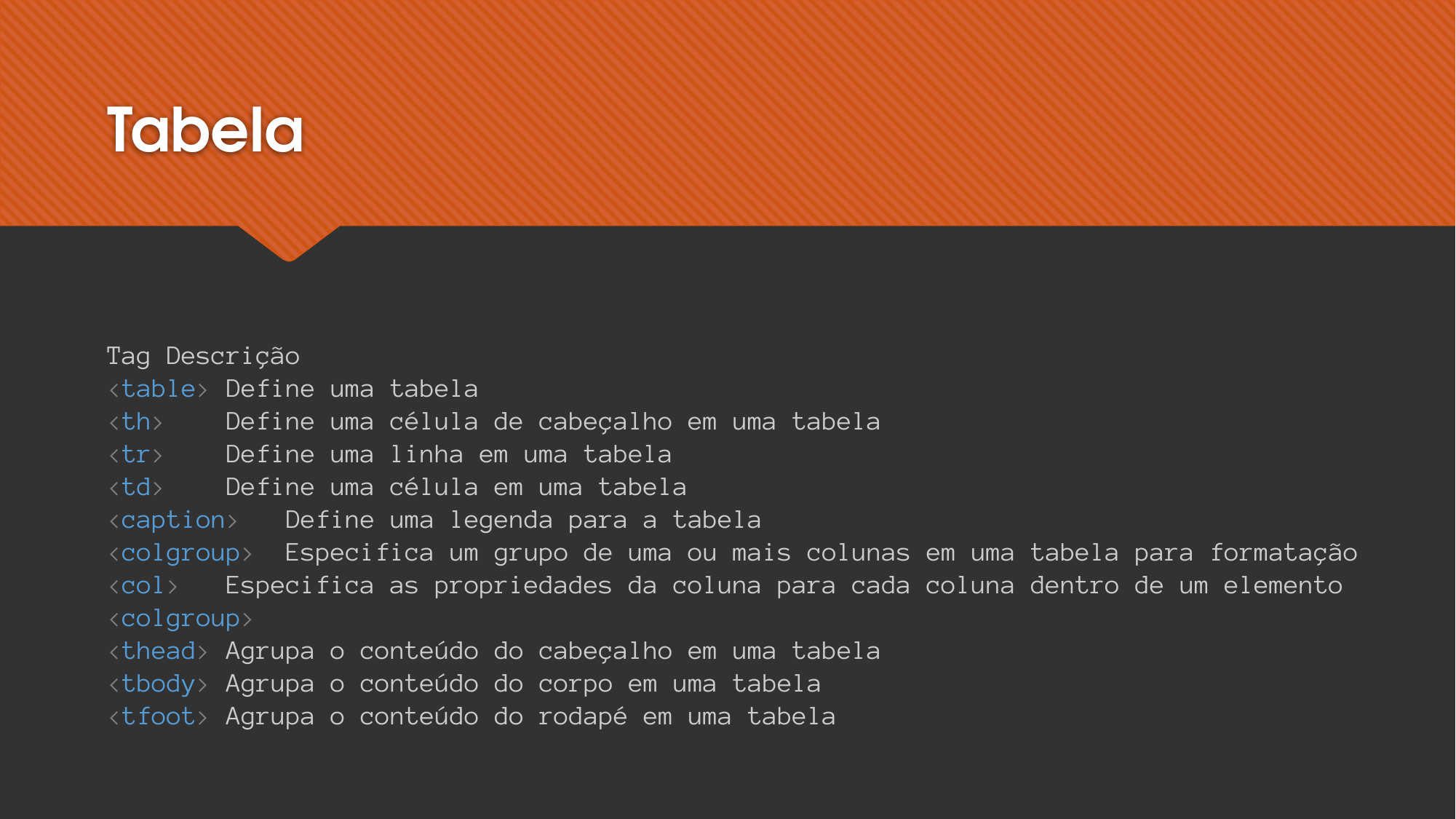

# Tabela
Tag Descrição
<table> Define uma tabela
<th>    Define uma célula de cabeçalho em uma tabela
<tr>    Define uma linha em uma tabela
<td>    Define uma célula em uma tabela
<caption>   Define uma legenda para a tabela
<colgroup>  Especifica um grupo de uma ou mais colunas em uma tabela para formatação
<col>   Especifica as propriedades da coluna para cada coluna dentro de um elemento <colgroup>
<thead> Agrupa o conteúdo do cabeçalho em uma tabela
<tbody> Agrupa o conteúdo do corpo em uma tabela
<tfoot> Agrupa o conteúdo do rodapé em uma tabela